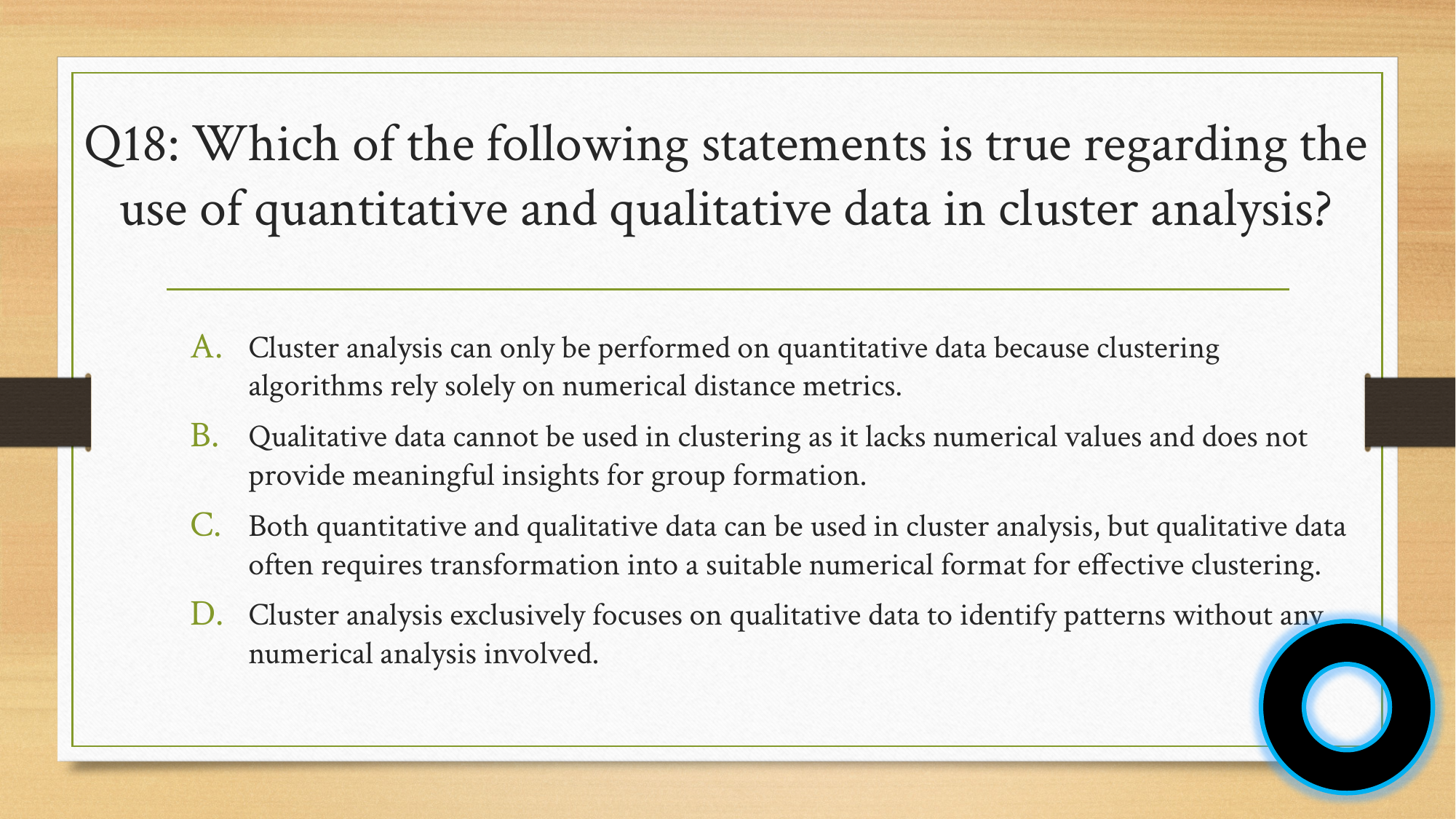

# Q18: Which of the following statements is true regarding the use of quantitative and qualitative data in cluster analysis?
Cluster analysis can only be performed on quantitative data because clustering algorithms rely solely on numerical distance metrics.
Qualitative data cannot be used in clustering as it lacks numerical values and does not provide meaningful insights for group formation.
Both quantitative and qualitative data can be used in cluster analysis, but qualitative data often requires transformation into a suitable numerical format for effective clustering.
Cluster analysis exclusively focuses on qualitative data to identify patterns without any numerical analysis involved.